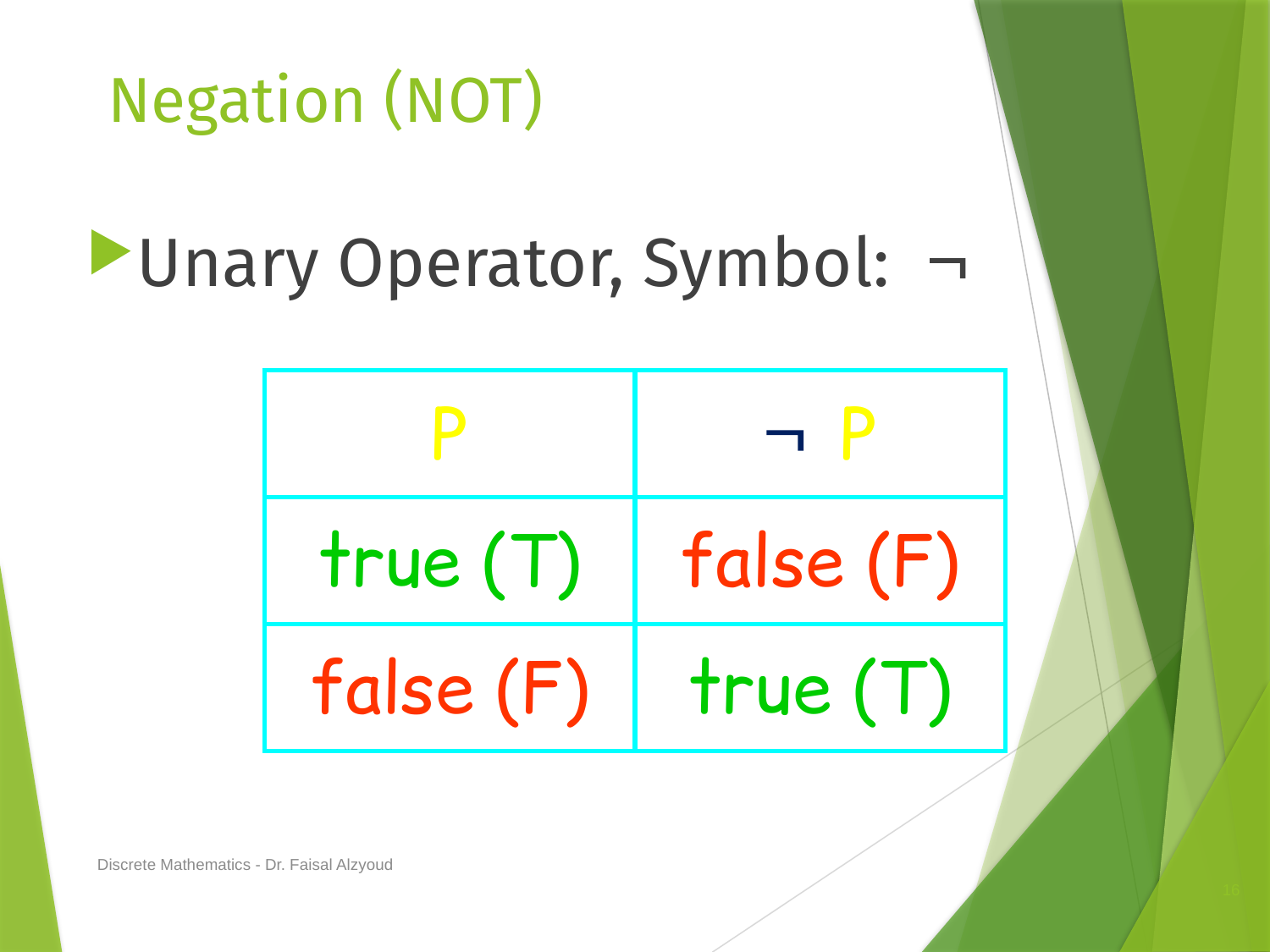

# Negation (NOT)
Unary Operator, Symbol:  ¬
| P | ¬ P |
| --- | --- |
| true (T) | false (F) |
| false (F) | true (T) |
Discrete Mathematics - Dr. Faisal Alzyoud
16